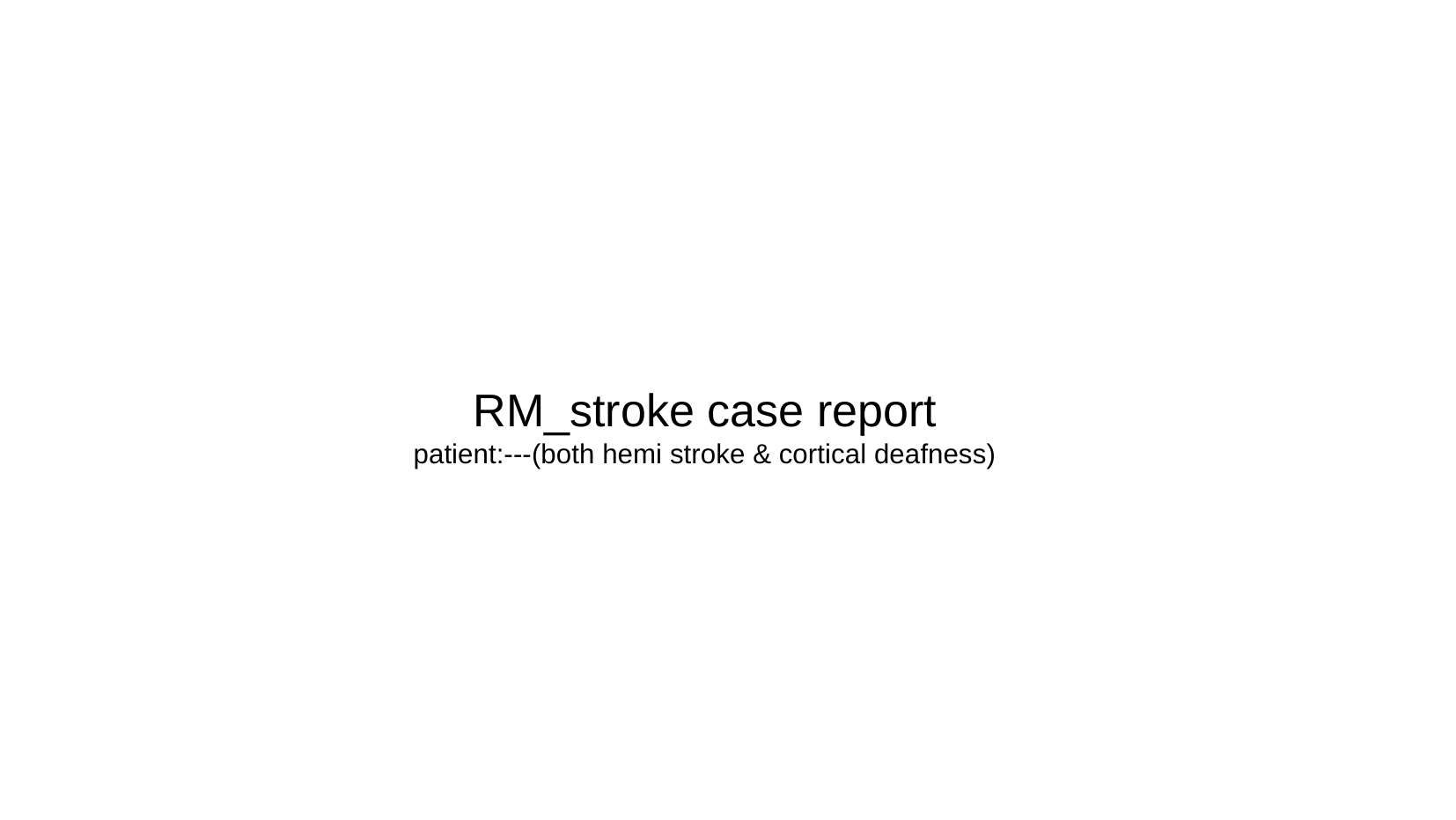

RM_stroke case report
patient:---(both hemi stroke & cortical deafness)